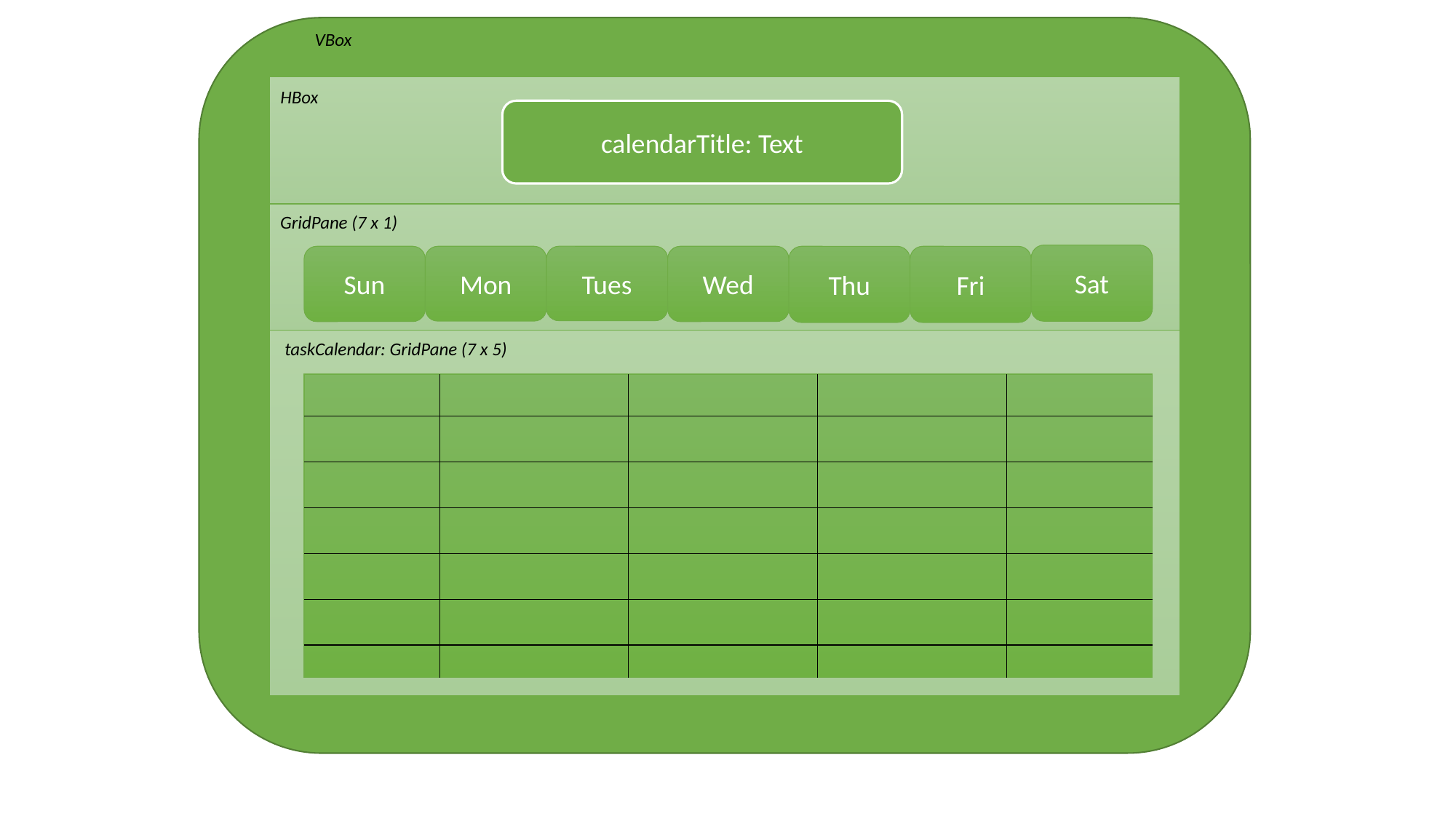

VBox

HBox
calendarTitle: Text

GridPane (7 x 1)
Sat
Sun
Mon
Tues
Wed
Thu
Fri

taskCalendar: GridPane (7 x 5)